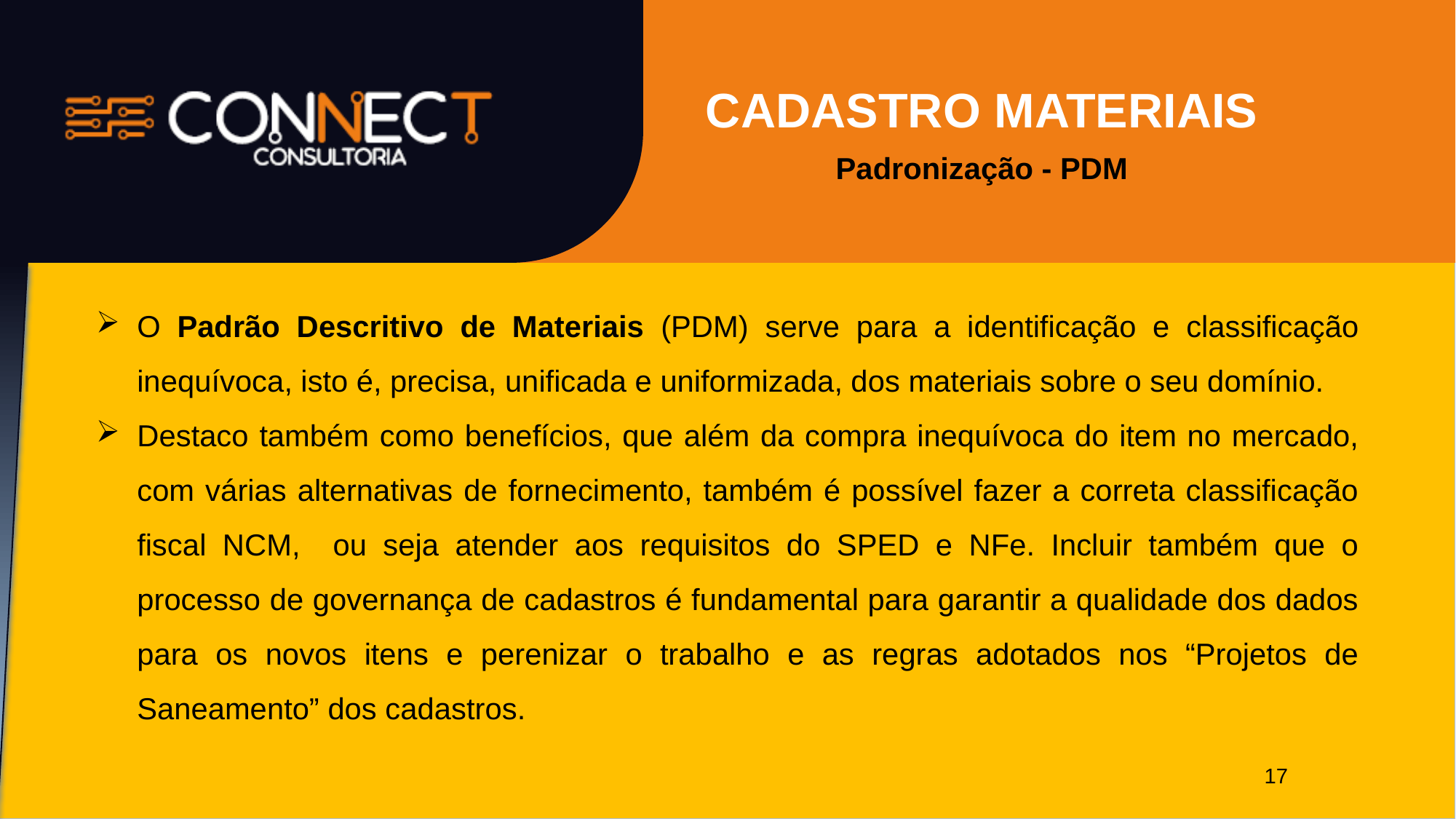

CADASTRO MATERIAIS
Padronização - PDM
O Padrão Descritivo de Materiais (PDM) serve para a identificação e classificação inequívoca, isto é, precisa, unificada e uniformizada, dos materiais sobre o seu domínio.
Destaco também como benefícios, que além da compra inequívoca do item no mercado, com várias alternativas de fornecimento, também é possível fazer a correta classificação fiscal NCM,  ou seja atender aos requisitos do SPED e NFe. Incluir também que o processo de governança de cadastros é fundamental para garantir a qualidade dos dados para os novos itens e perenizar o trabalho e as regras adotados nos “Projetos de Saneamento” dos cadastros.
17